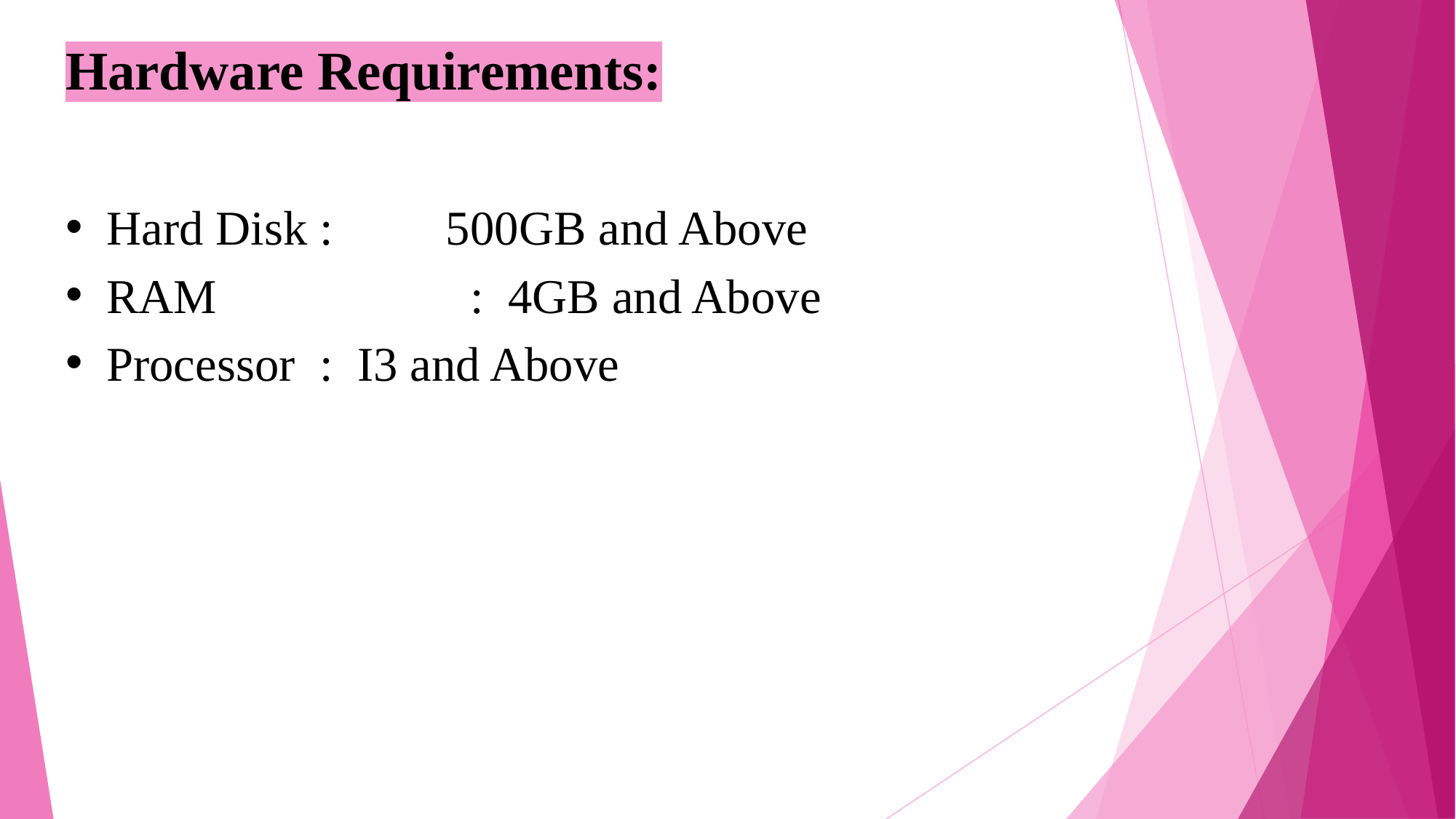

Hardware Requirements:
Hard Disk :	 500GB and Above
RAM		   :  4GB and Above
Processor  :  I3 and Above